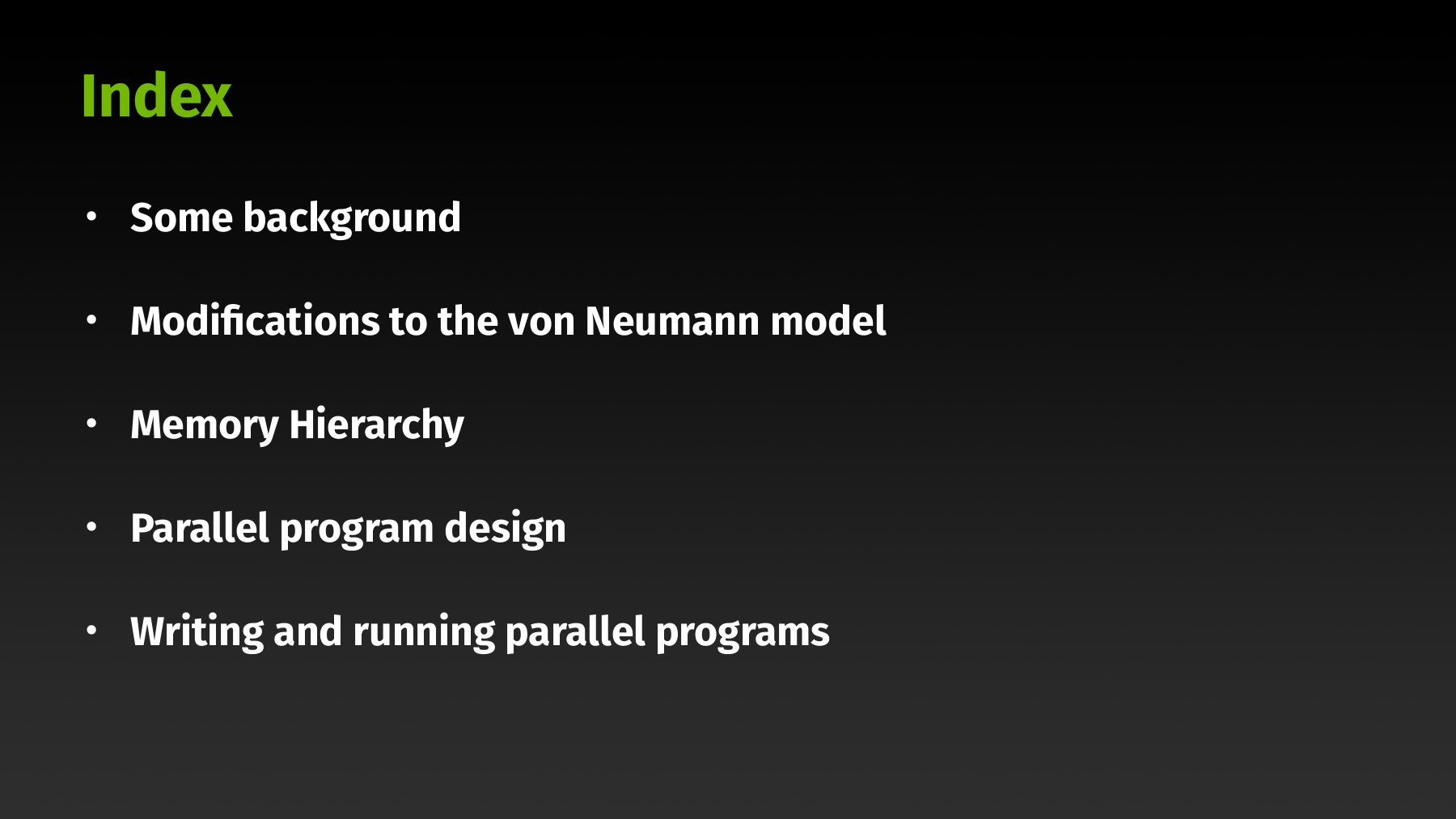

# Index
Some background

Modifications to the von Neumann model

Memory Hierarchy

Parallel program design

Writing and running parallel programs